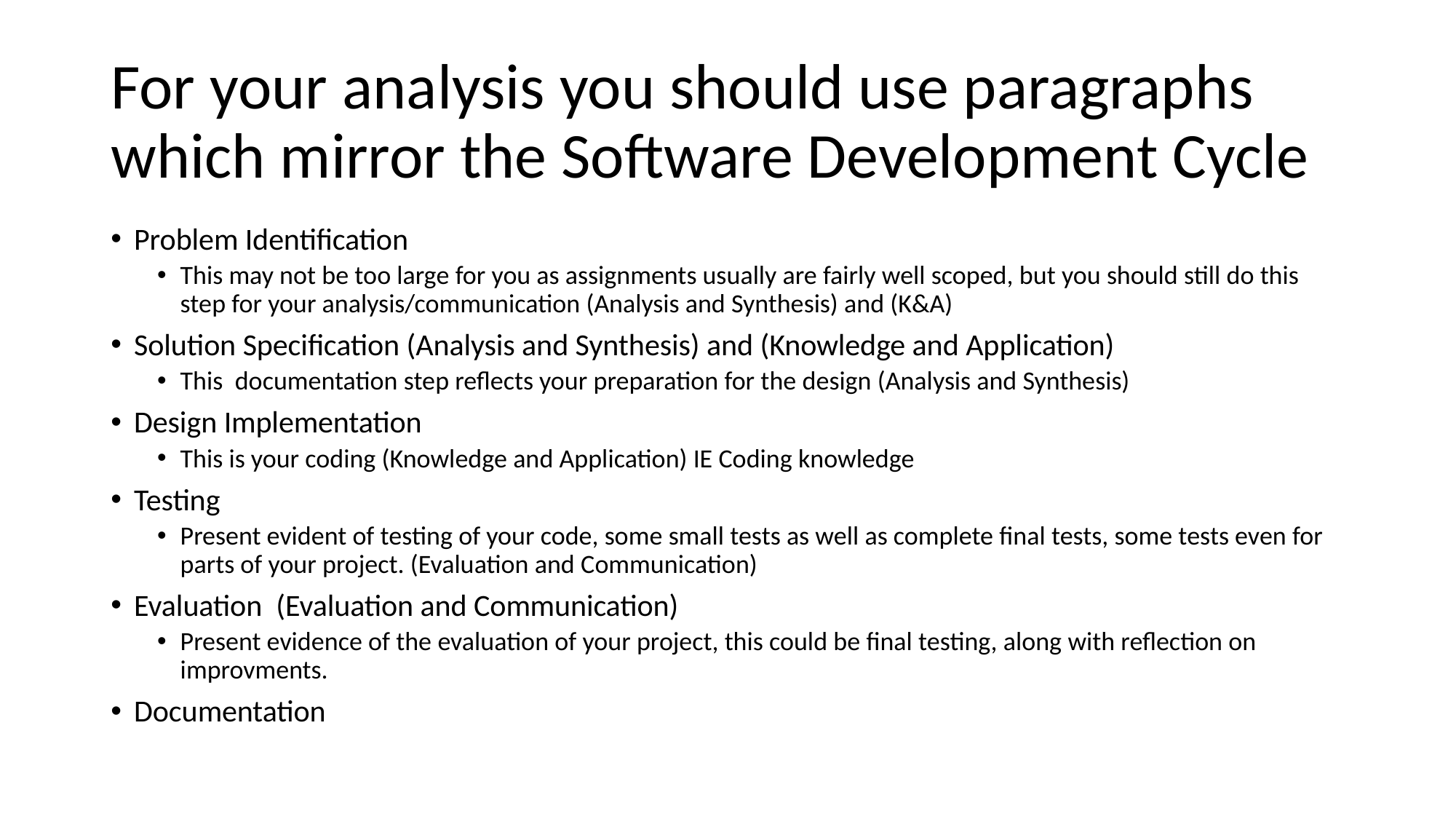

# For your analysis you should use paragraphs which mirror the Software Development Cycle
Problem Identification
This may not be too large for you as assignments usually are fairly well scoped, but you should still do this step for your analysis/communication (Analysis and Synthesis) and (K&A)
Solution Specification (Analysis and Synthesis) and (Knowledge and Application)
This  documentation step reflects your preparation for the design (Analysis and Synthesis)
Design Implementation
This is your coding (Knowledge and Application) IE Coding knowledge
Testing
Present evident of testing of your code, some small tests as well as complete final tests, some tests even for parts of your project. (Evaluation and Communication)
Evaluation  (Evaluation and Communication)
Present evidence of the evaluation of your project, this could be final testing, along with reflection on improvments.
Documentation